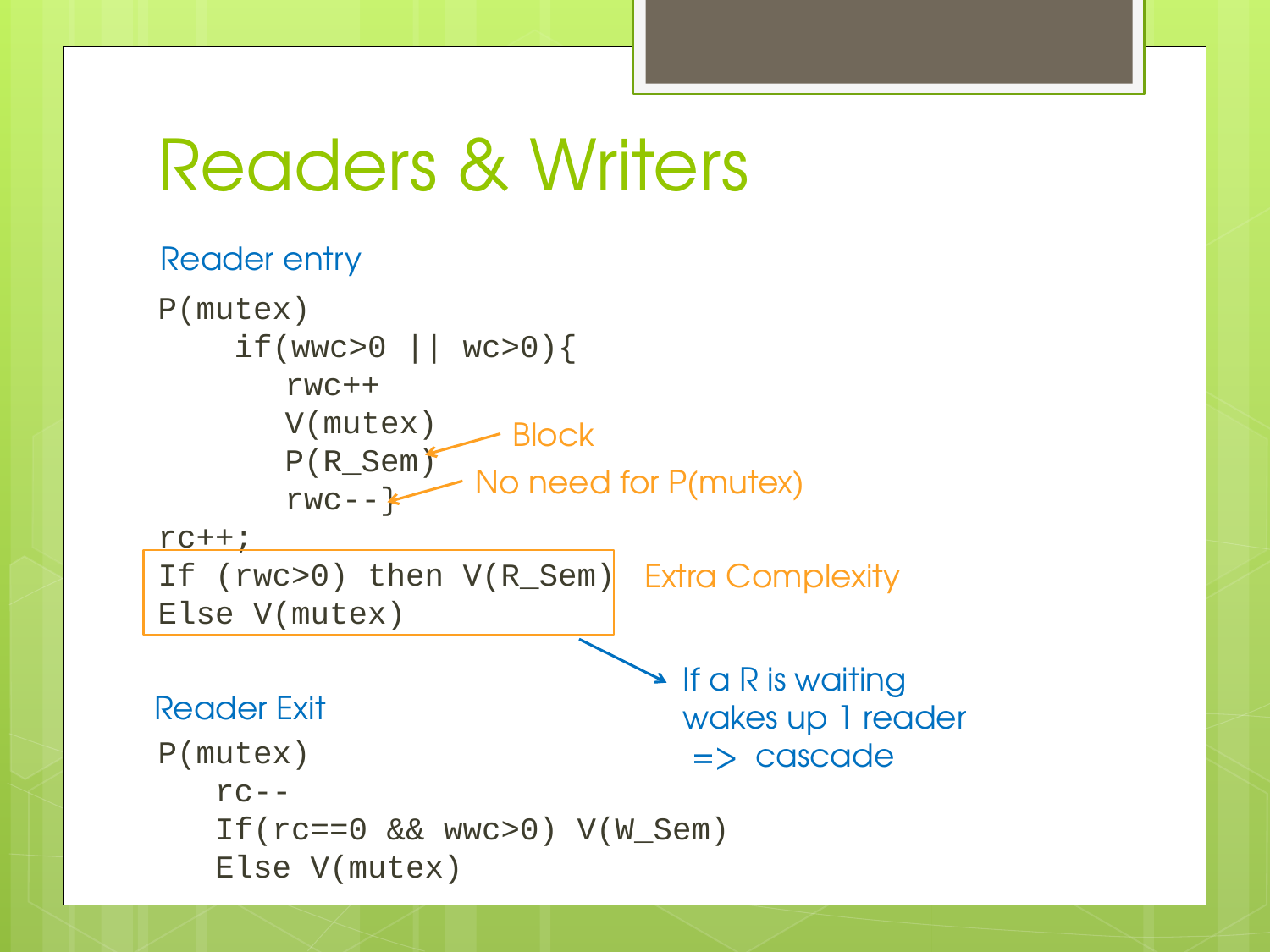

# Readers & Writers
Reader entry
P(mutex)
    if(wwc>0 || wc>0){
	rwc++
	V(mutex)
	P(R_Sem)
   	rwc--}
rc++;
If (rwc>0) then V(R_Sem)
Else V(mutex)

Block
No need for P(mutex)

Extra Complexity
If a R is waiting wakes up 1 reader  =>  cascade
Reader Exit
P(mutex)
   rc--
   If(rc==0 && wwc>0) V(W_Sem)
   Else V(mutex)